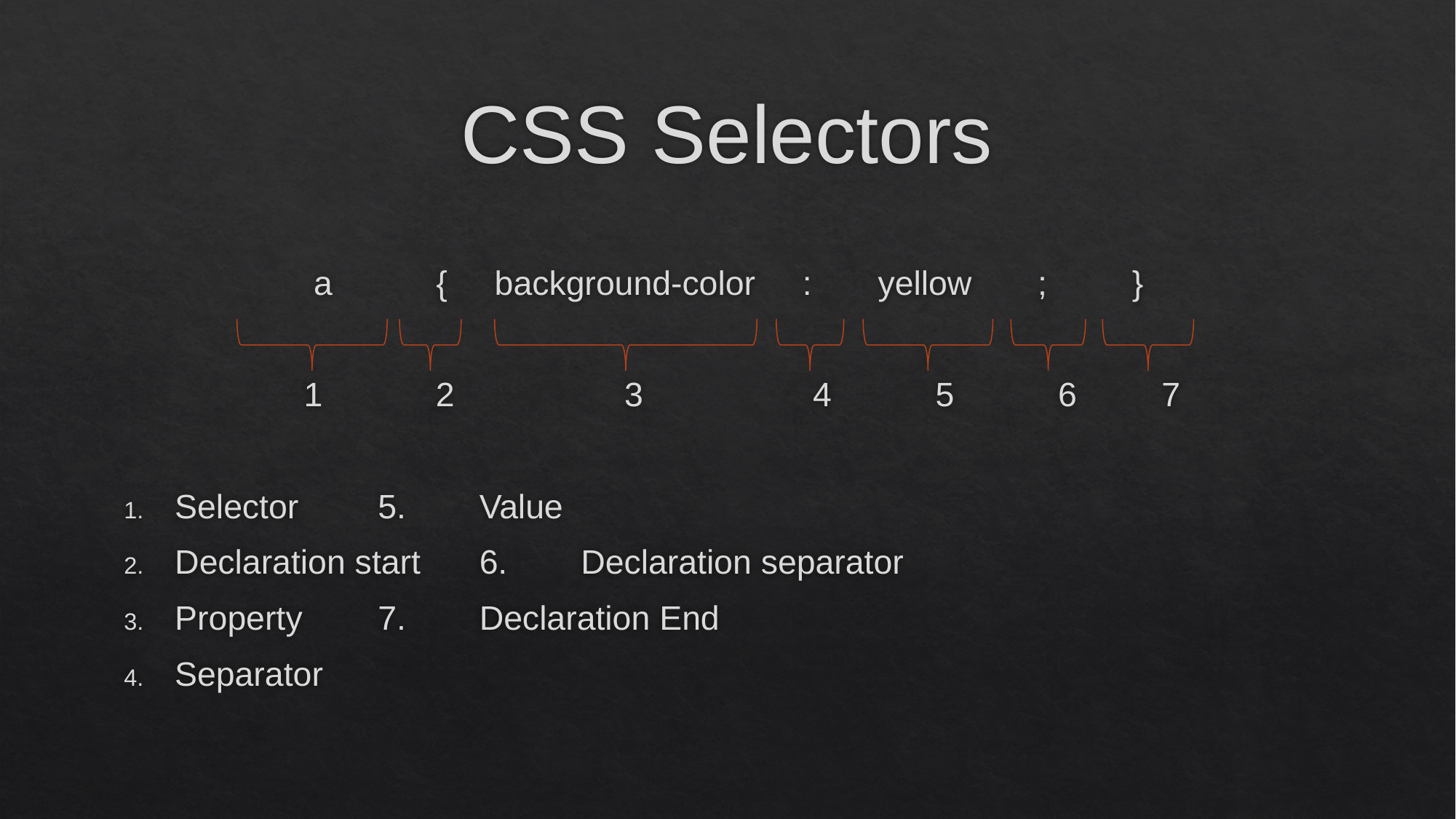

# CSS Selectors

a           {     background-color     :       yellow       ;         }

                   1            2                  3                  4           5           6         7

Selector								5.	Value
Declaration start						6.	Declaration separator
Property								7. 	Declaration End
Separator